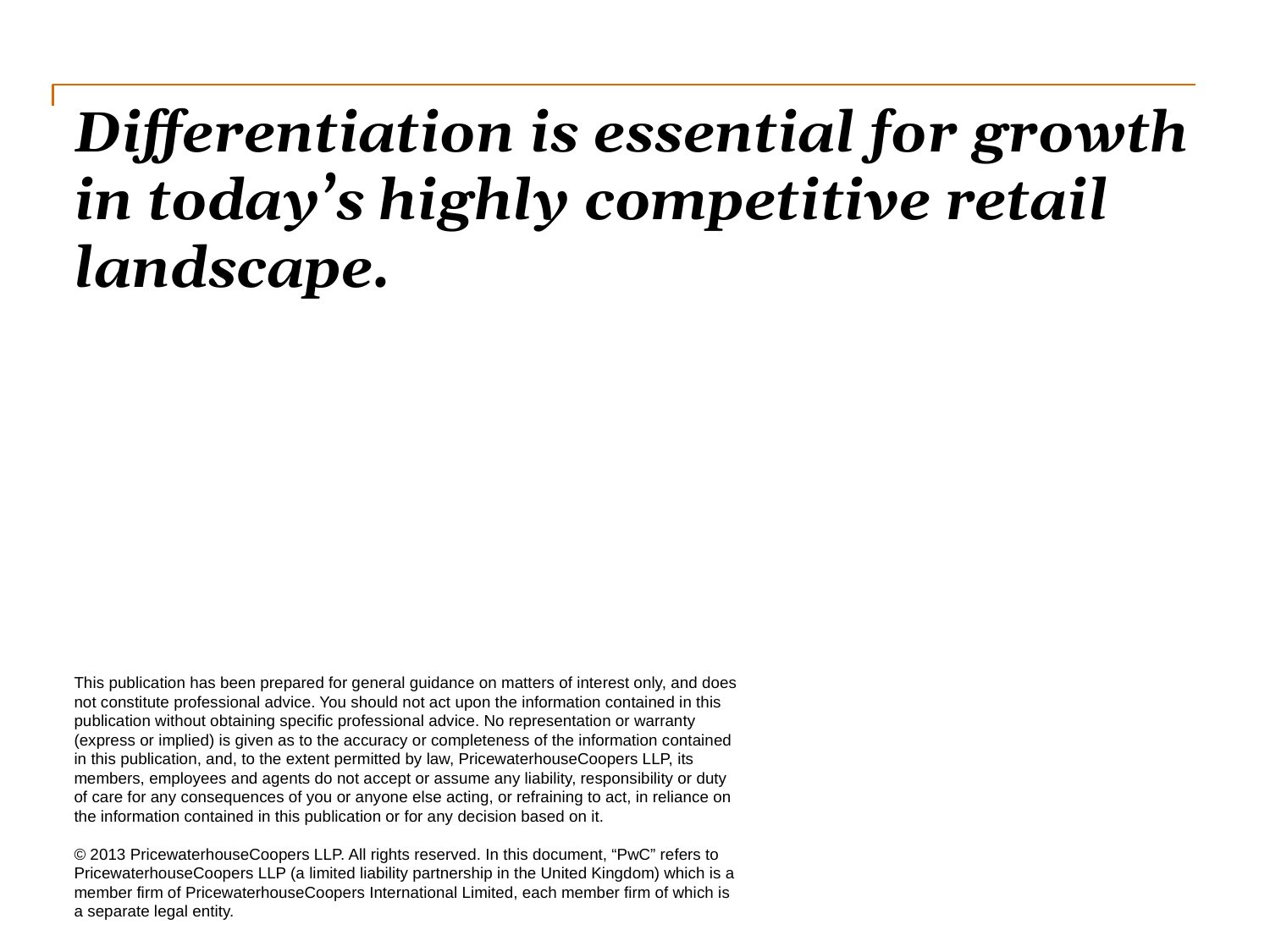

# Differentiation is essential for growth in today’s highly competitive retail landscape.
This publication has been prepared for general guidance on matters of interest only, and does not constitute professional advice. You should not act upon the information contained in this publication without obtaining specific professional advice. No representation or warranty (express or implied) is given as to the accuracy or completeness of the information contained in this publication, and, to the extent permitted by law, PricewaterhouseCoopers LLP, its members, employees and agents do not accept or assume any liability, responsibility or duty of care for any consequences of you or anyone else acting, or refraining to act, in reliance on the information contained in this publication or for any decision based on it.
© 2013 PricewaterhouseCoopers LLP. All rights reserved. In this document, “PwC” refers to PricewaterhouseCoopers LLP (a limited liability partnership in the United Kingdom) which is a member firm of PricewaterhouseCoopers International Limited, each member firm of which is a separate legal entity.